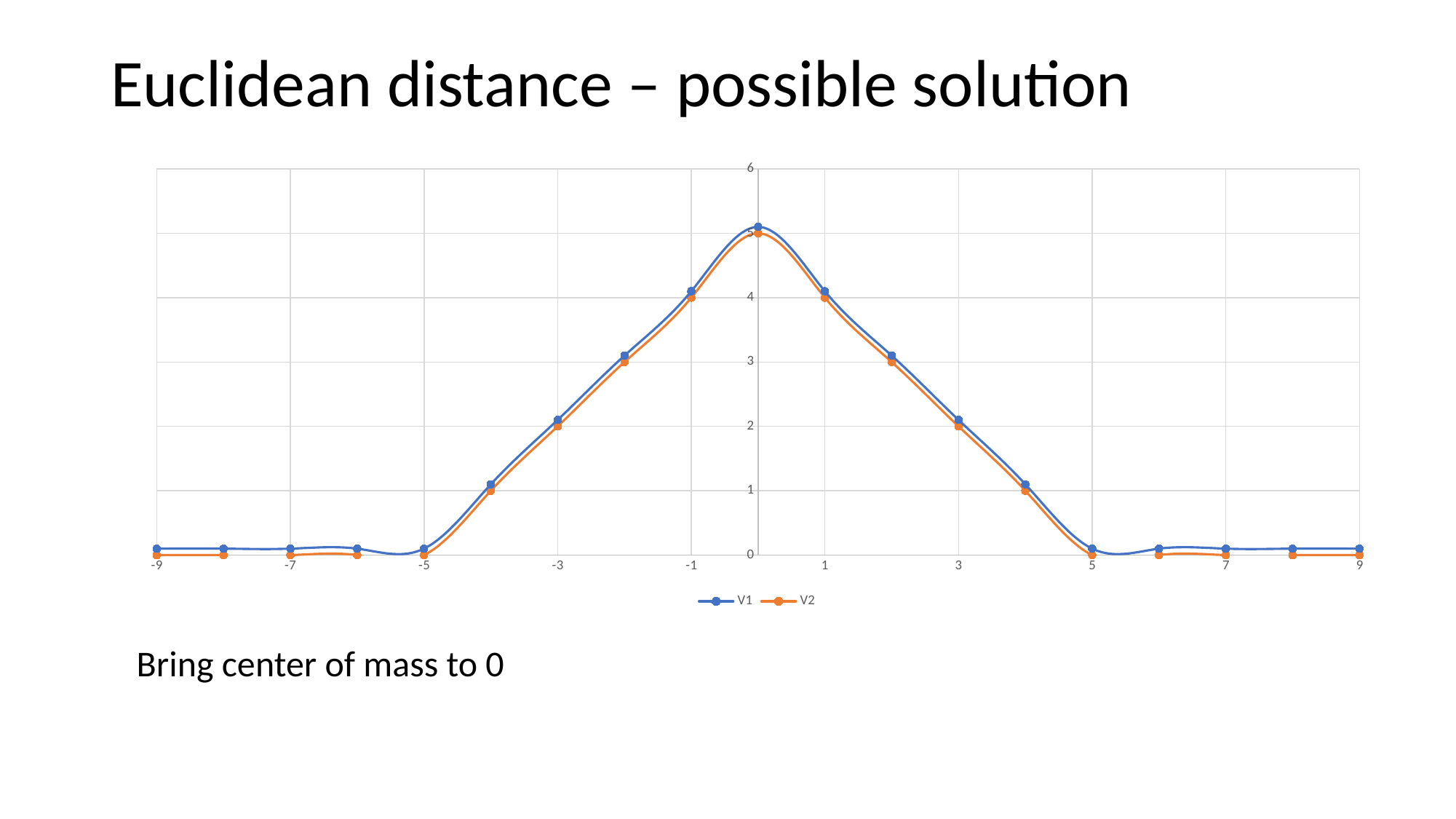

Euclidean distance – possible solution

### Chart

| Category | V1 | V2 |
|---|---|---|

Bring center of mass to 0
shifting